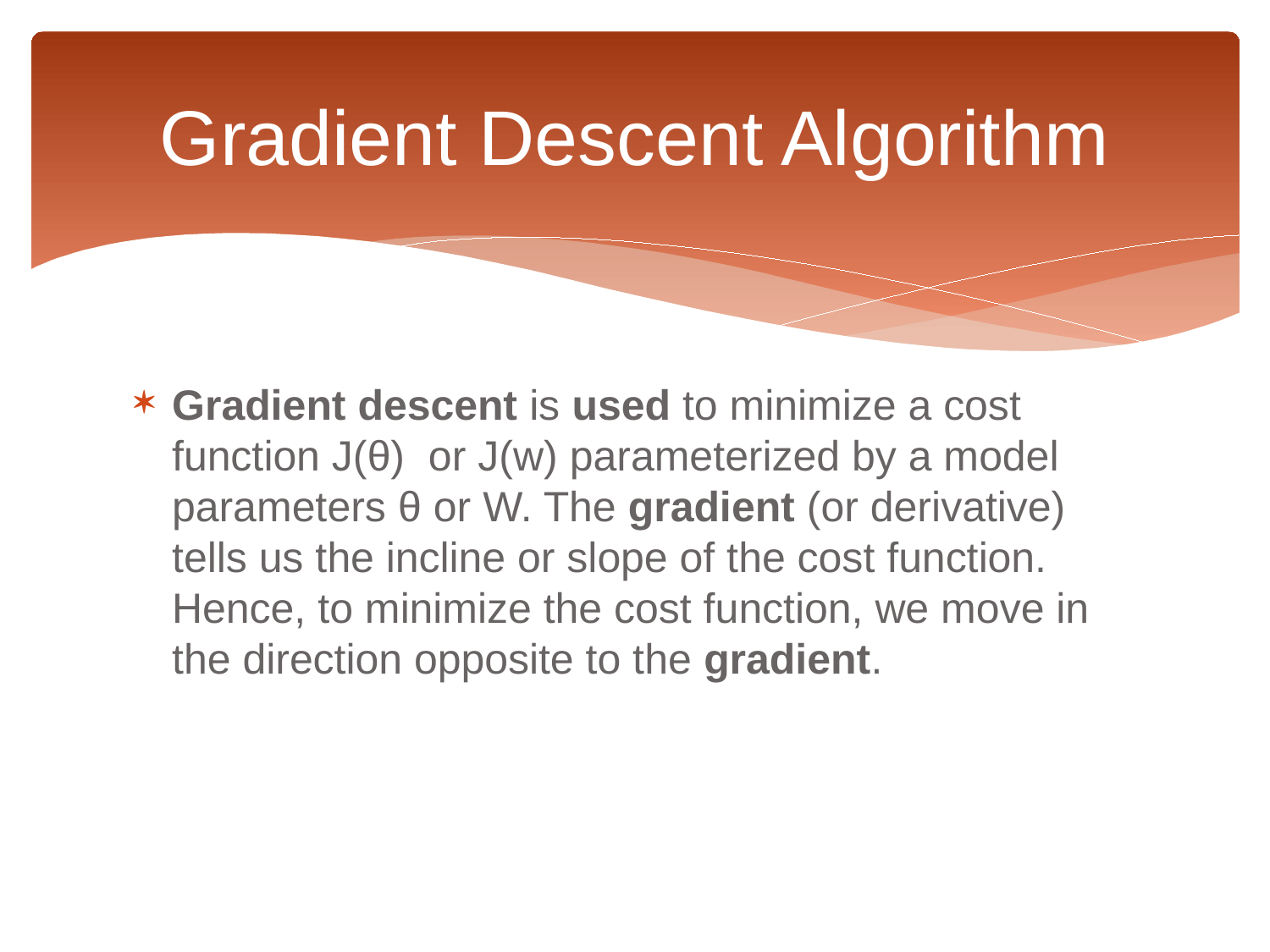

# Gradient Descent Algorithm
Gradient descent is used to minimize a cost function J(θ)  or J(w) parameterized by a model parameters θ or W. The gradient (or derivative) tells us the incline or slope of the cost function. Hence, to minimize the cost function, we move in the direction opposite to the gradient.